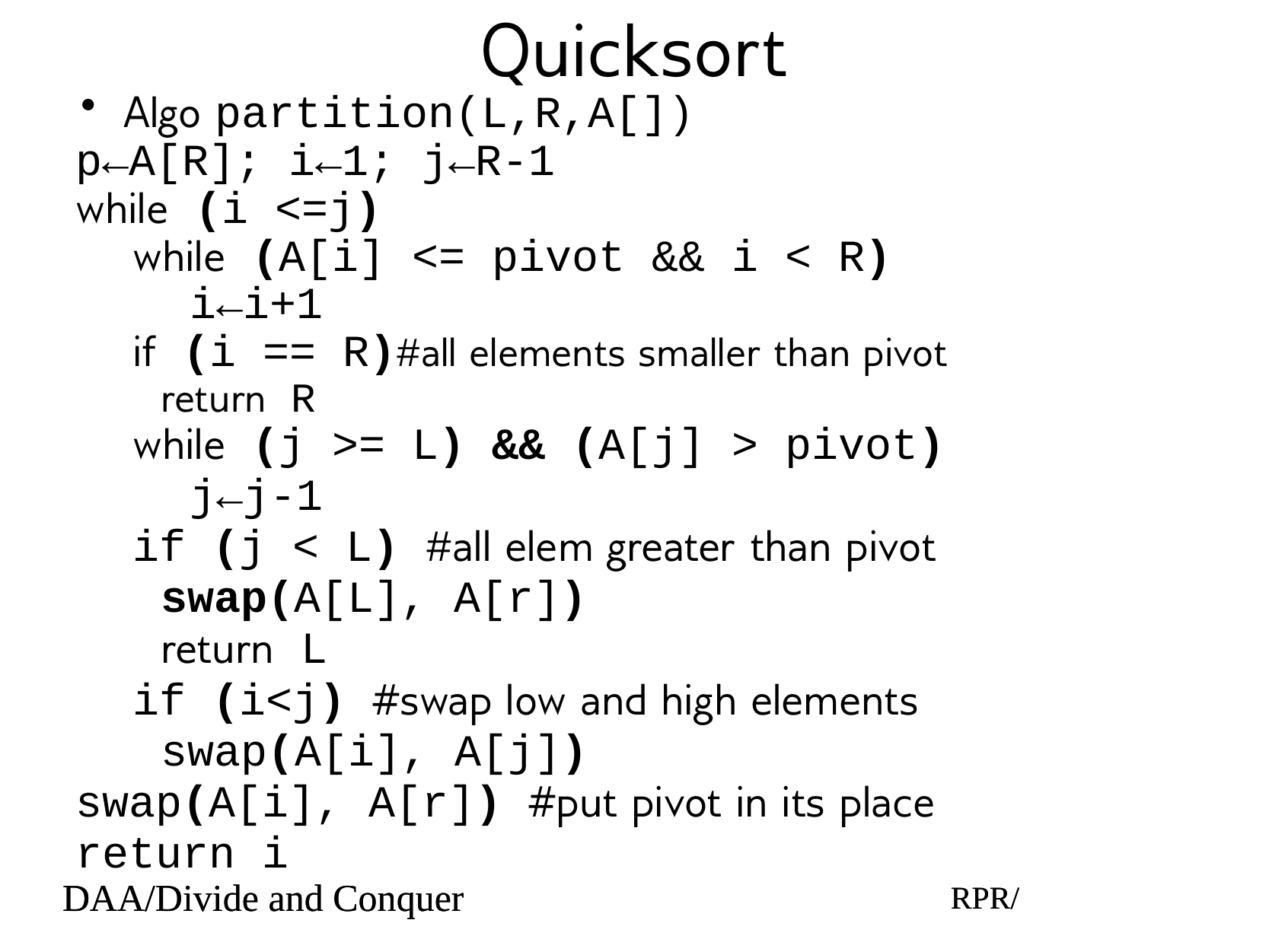

# Quicksort
Algo partition(L,R,A[])
p←A[R]; i←1; j←R-1
while (i <=j)
while (A[i] <= pivot && i < R)
i←i+1
if (i == R)#all elements smaller than pivot
return R
while (j >= L) && (A[j] > pivot)
j←j-1
if (j < L) #all elem greater than pivot
swap(A[L], A[r])
return L
if (i<j) #swap low and high elements
swap(A[i], A[j])
swap(A[i], A[r]) #put pivot in its place
return i
DAA/Divide and Conquer
RPR/
8